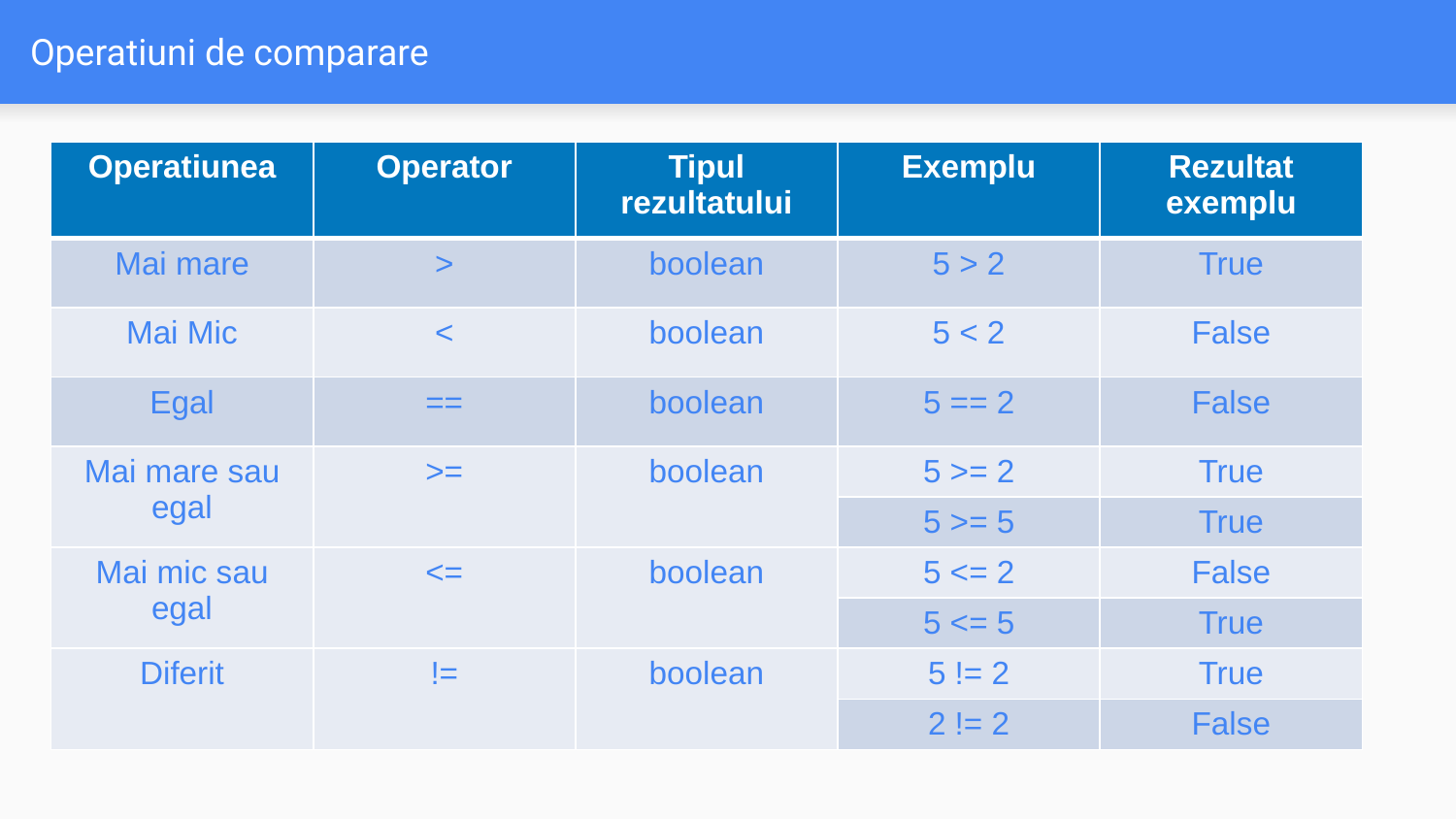

# Operatiuni de comparare
| Operatiunea | Operator | Tipul rezultatului | Exemplu | Rezultat exemplu |
| --- | --- | --- | --- | --- |
| Mai mare | > | boolean | 5 > 2 | True |
| Mai Mic | < | boolean | 5 < 2 | False |
| Egal | == | boolean | 5 == 2 | False |
| Mai mare sau egal | >= | boolean | 5 >= 2 | True |
|  |  |  | 5 >= 5 | True |
| Mai mic sau egal | <= | boolean | 5 <= 2 | False |
|  |  |  | 5 <= 5 | True |
| Diferit | != | boolean | 5 != 2 | True |
|  |  |  | 2 != 2 | False |